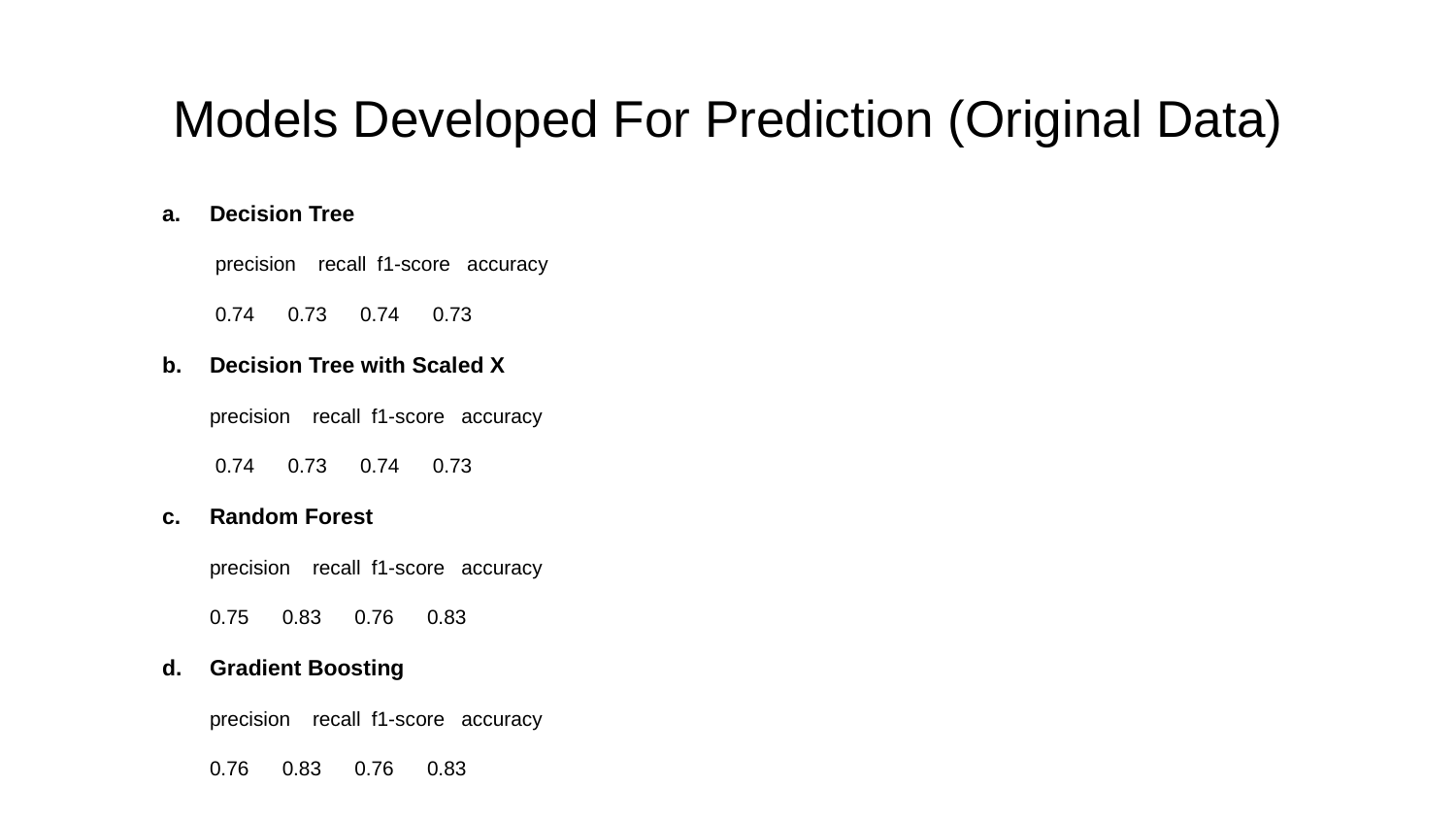

# Models Developed For Prediction (Original Data)
Decision Tree
 precision    recall  f1-score   accuracy
 0.74      0.73      0.74      0.73
Decision Tree with Scaled X
precision    recall  f1-score   accuracy
 0.74      0.73      0.74      0.73
Random Forest
precision    recall  f1-score   accuracy
0.75      0.83      0.76      0.83
Gradient Boosting
precision    recall  f1-score   accuracy
0.76      0.83      0.76      0.83